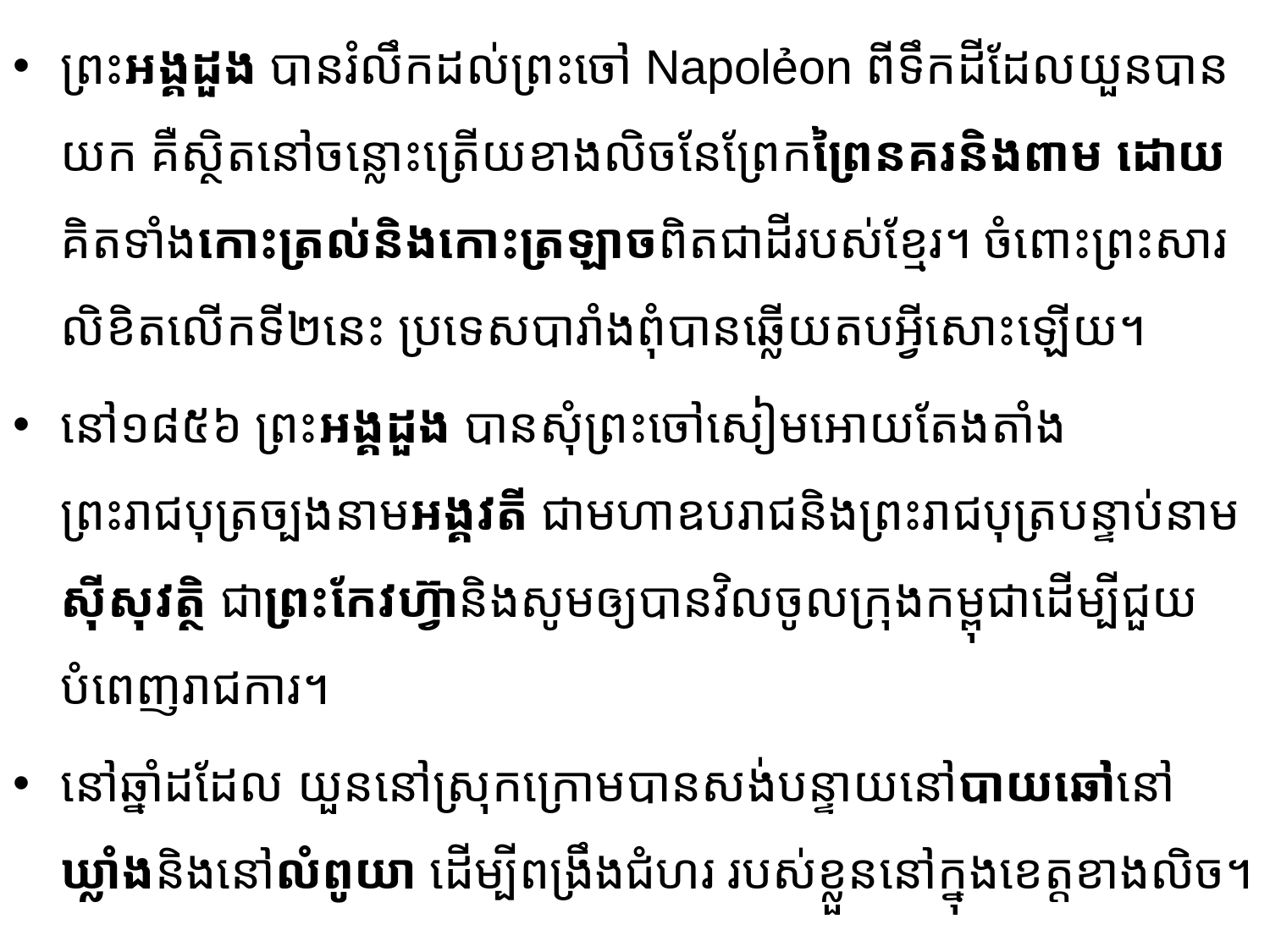

ព្រះអង្គដួង បានរំលឹកដល់ព្រះចៅ Napolẻon ពីទឹកដីដែលយួនបានយក គឺស្ថិតនៅចន្លោះត្រើយខាង​លិច​នែព្រែកព្រៃនគរនិងពាម ដោយគិតទាំងកោះត្រល់និងកោះត្រឡាចពិតជាដីរបស់ខ្មែរ។ ចំពោះព្រះសារ​លិខិត​លើកទី២នេះ ប្រទេសបារាំងពុំបានឆ្លើយតបអ្វីសោះឡើយ។
នៅ១៨៥៦ ព្រះអង្គដួង បានសុំព្រះចៅសៀមអោយតែងតាំងព្រះរាជបុត្រច្បងនាមអង្គវតី ជាមហាឧបរាជ​និងព្រះរាជបុត្របន្ទាប់នាមស៊ីសុវត្ថិ ជាព្រះកែវហ៊្វានិងសូ​មឲ្យបានវិលចូលក្រុងកម្ពុជា​ដើម្បីជួយបំពេញរាជ​ការ។
នៅឆ្នាំដដែល យួននៅស្រុកក្រោមបានសង់បន្ទាយនៅបាយឆៅនៅឃ្លាំងនិងនៅលំពូយា ដើម្បីពង្រឹងជំហរ របស់ខ្លួននៅក្នុងខេត្តខាងលិច។